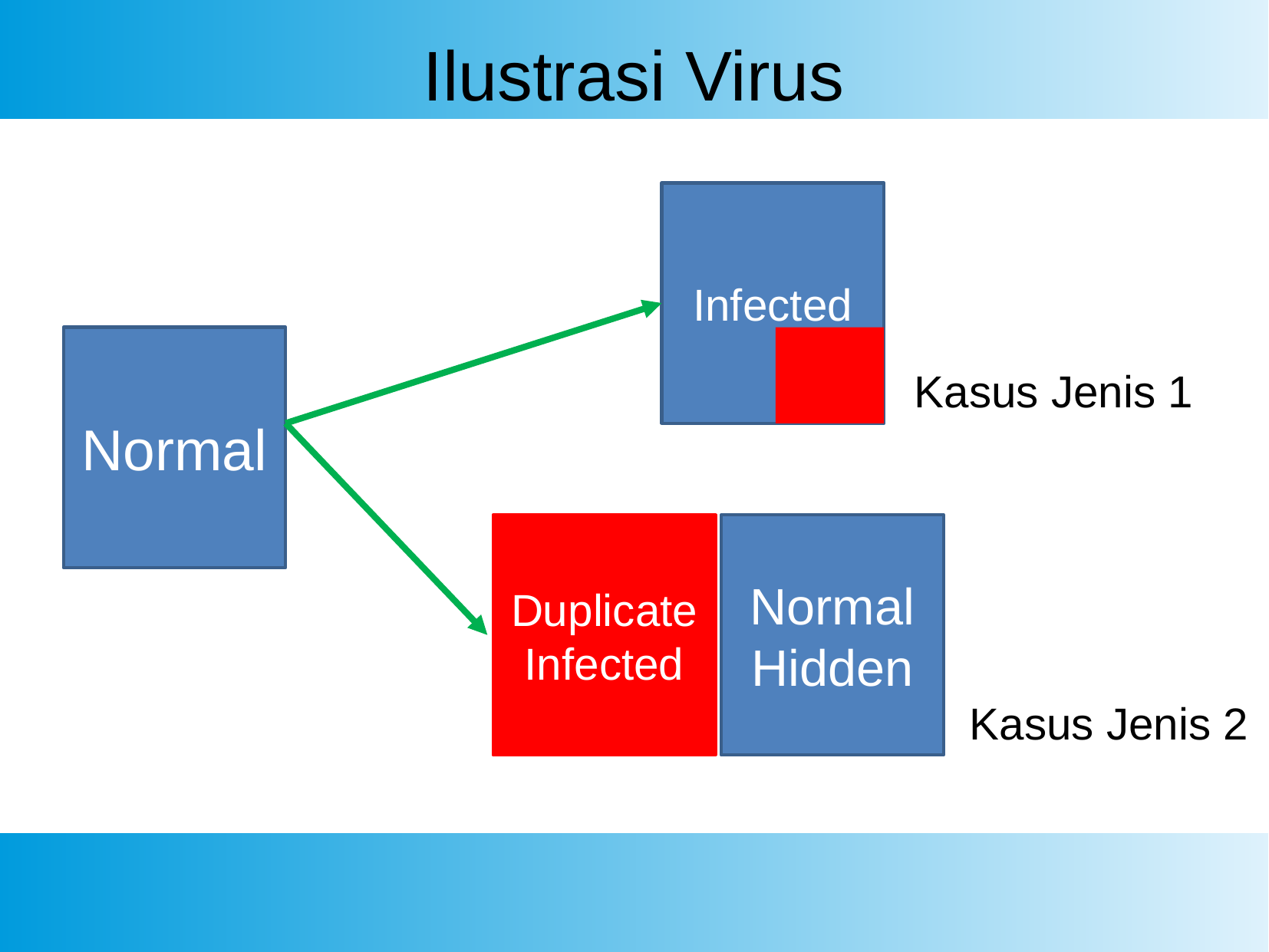

# Ilustrasi Virus
Infected

Normal
Normal
Hidden
Duplicate
Infected
Kasus Jenis 1
Kasus Jenis 2